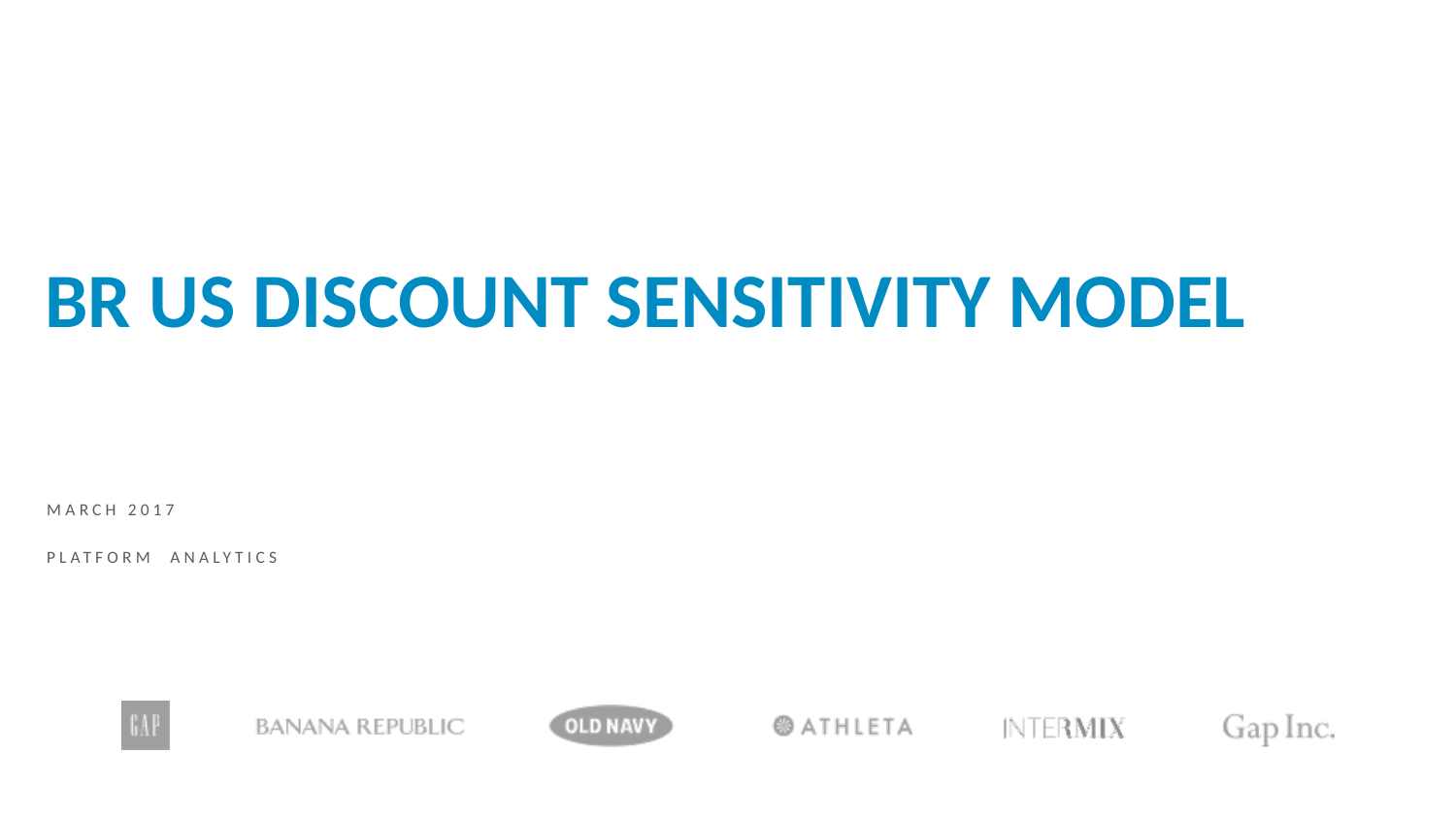

BR US discount sensitivity model
MARCH 2017

PLATFORM  ANALYTICS